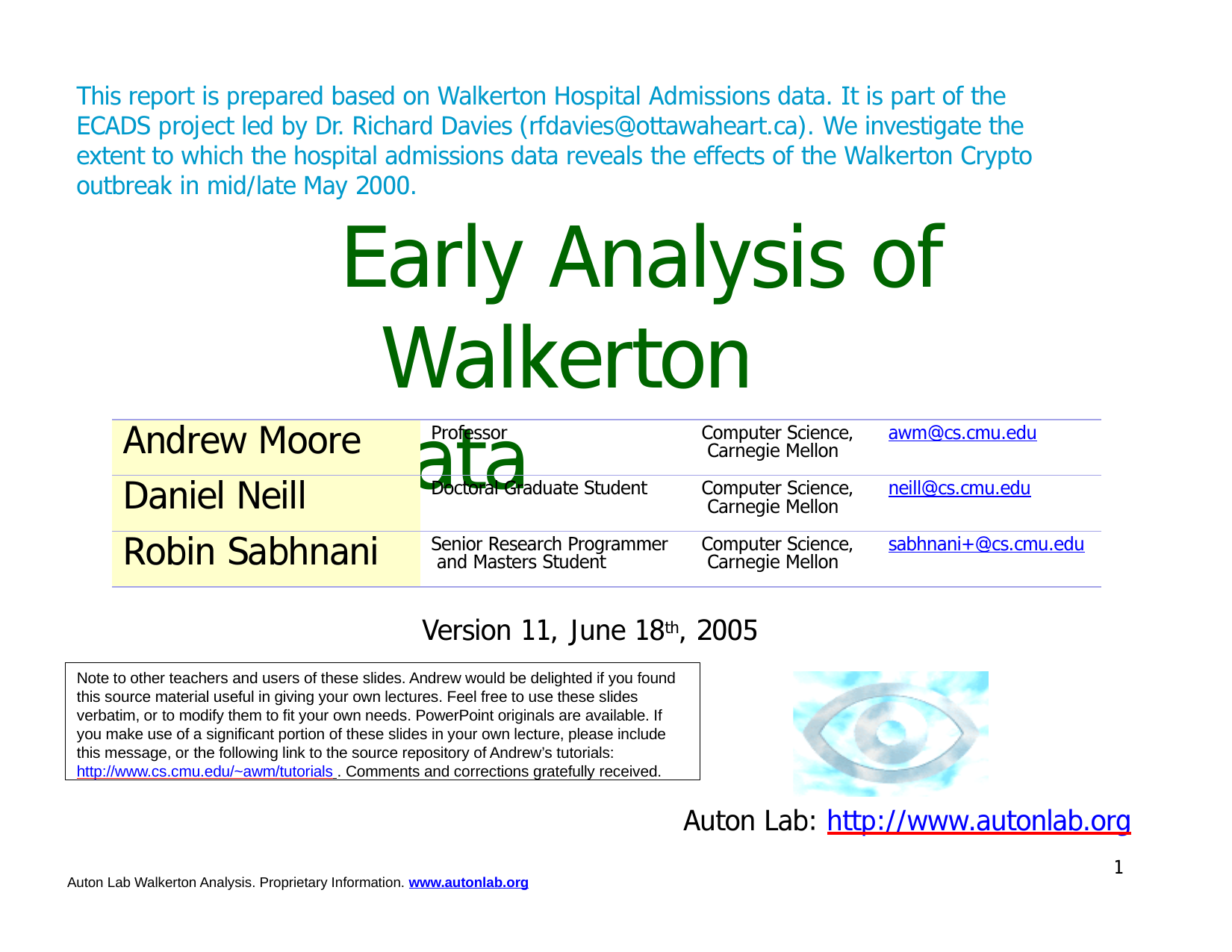

This report is prepared based on Walkerton Hospital Admissions data. It is part of the  ECADS project led by Dr. Richard Davies (rfdavies@ottawaheart.ca). We investigate the  extent to which the hospital admissions data reveals the effects of the Walkerton Crypto  outbreak in mid/late May 2000.
# Early Analysis of  Walkerton Data
| Andrew Moore | Professor | Computer Science, Carnegie Mellon | awm@cs.cmu.edu |
| --- | --- | --- | --- |
| Daniel Neill | Doctoral Graduate Student | Computer Science, Carnegie Mellon | neill@cs.cmu.edu |
| Robin Sabhnani | Senior Research Programmer and Masters Student | Computer Science, Carnegie Mellon | sabhnani+@cs.cmu.edu |
Version 11, June 18th, 2005
Note to other teachers and users of these slides. Andrew would be delighted if you found  this source material useful in giving your own lectures. Feel free to use these slides  verbatim, or to modify them to fit your own needs. PowerPoint originals are available. If  you make use of a significant portion of these slides in your own lecture, please include  this message, or the following link to the source repository of Andrew’s tutorials:  http://www.cs.cmu.edu/~awm/tutorials . Comments and corrections gratefully received.

Auton Lab: http://www.autonlab.org
1
Auton Lab Walkerton Analysis. Proprietary Information. www.autonlab.org